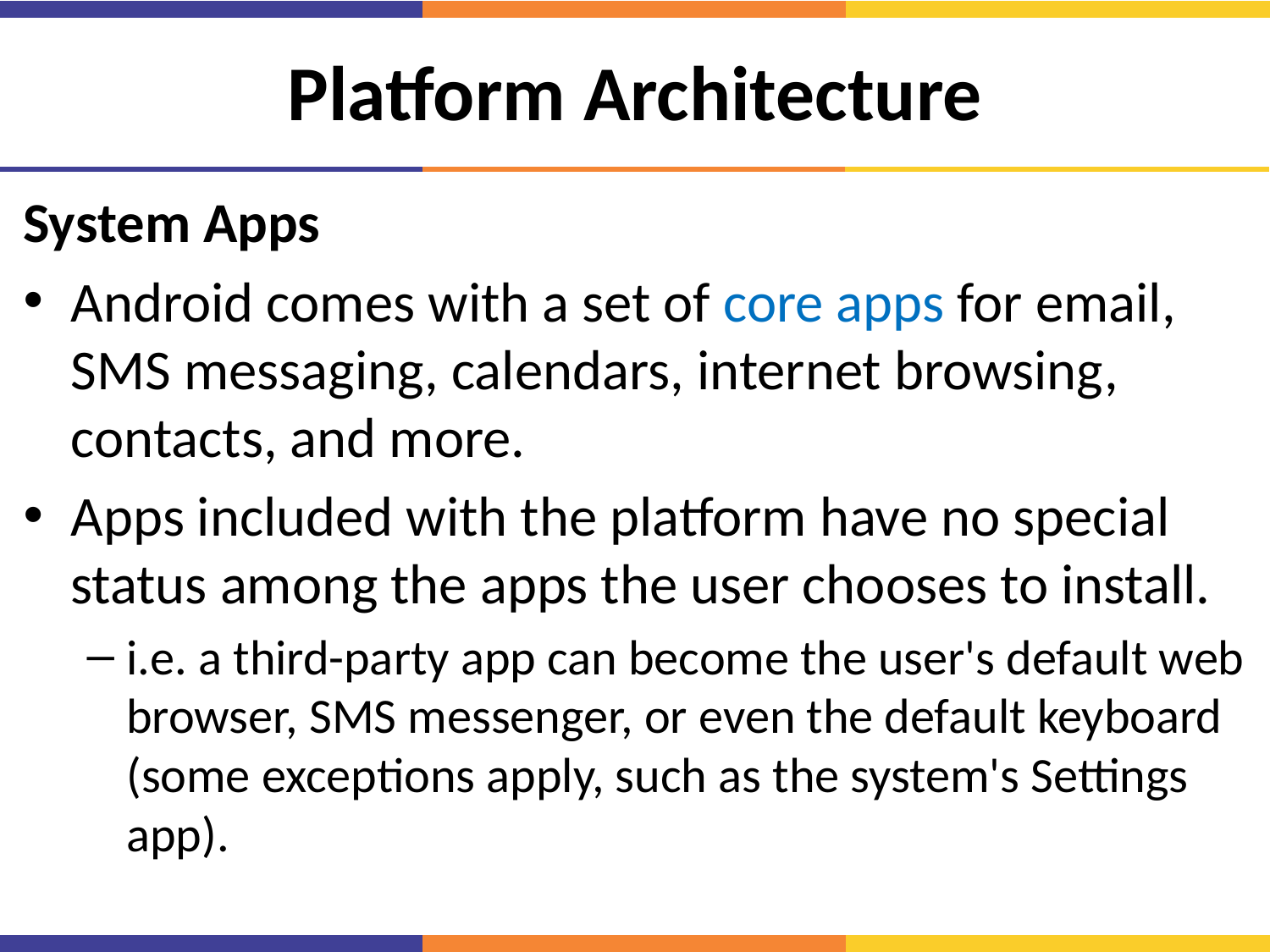

# Platform Architecture
System Apps
Android comes with a set of core apps for email, SMS messaging, calendars, internet browsing, contacts, and more.
Apps included with the platform have no special status among the apps the user chooses to install.
i.e. a third-party app can become the user's default web browser, SMS messenger, or even the default keyboard (some exceptions apply, such as the system's Settings app).